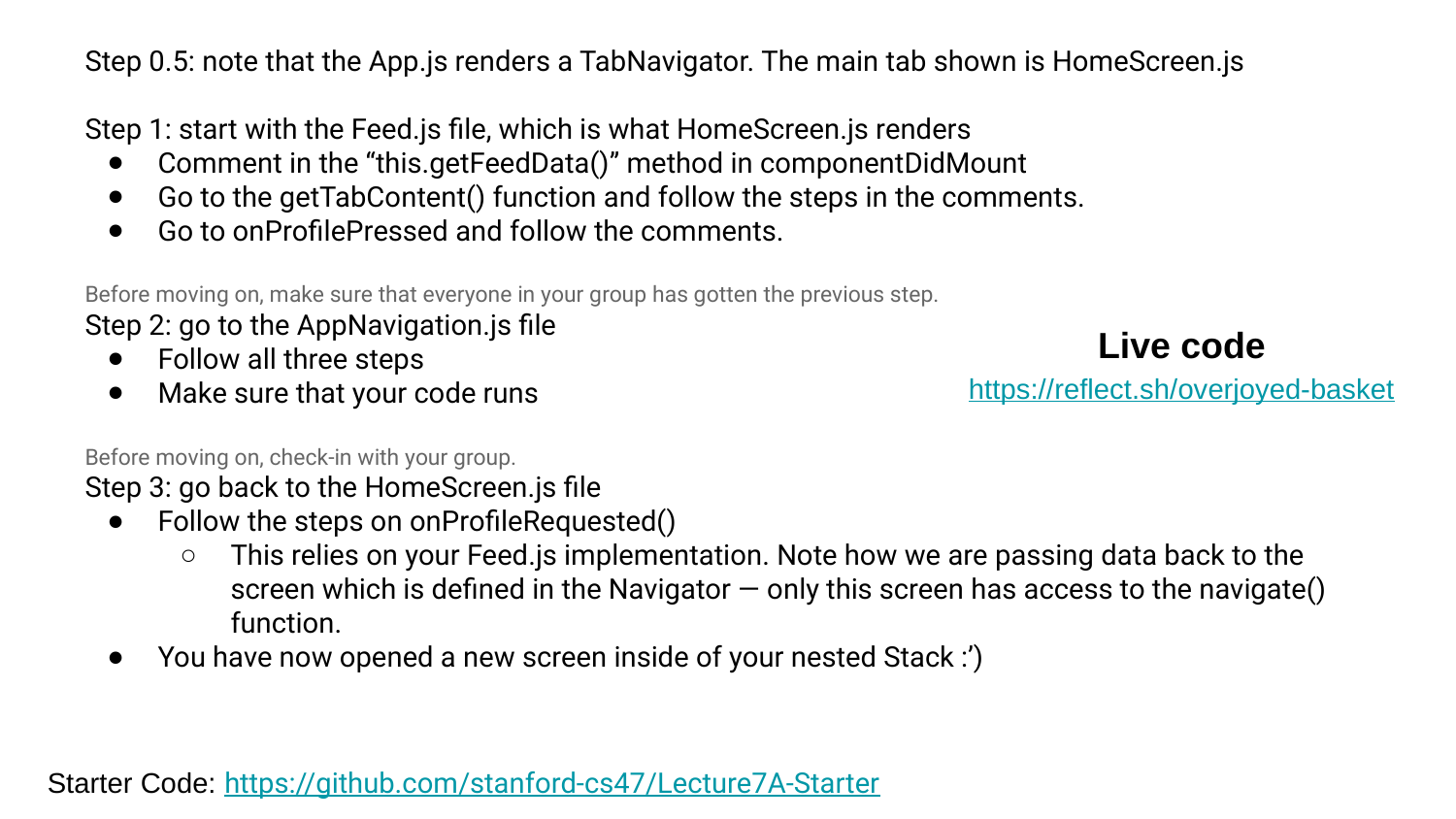

Step 0.5: note that the App.js renders a TabNavigator. The main tab shown is HomeScreen.js

Step 1: start with the Feed.js file, which is what HomeScreen.js renders
Comment in the “this.getFeedData()” method in componentDidMount
Go to the getTabContent() function and follow the steps in the comments.
Go to onProfilePressed and follow the comments.
Before moving on, make sure that everyone in your group has gotten the previous step.
Step 2: go to the AppNavigation.js file
Follow all three steps
Make sure that your code runs

Before moving on, check-in with your group.
Step 3: go back to the HomeScreen.js file
Follow the steps on onProfileRequested()
This relies on your Feed.js implementation. Note how we are passing data back to the screen which is defined in the Navigator — only this screen has access to the navigate() function.
You have now opened a new screen inside of your nested Stack :’)
Live code
https://reflect.sh/overjoyed-basket
Starter Code: https://github.com/stanford-cs47/Lecture7A-Starter